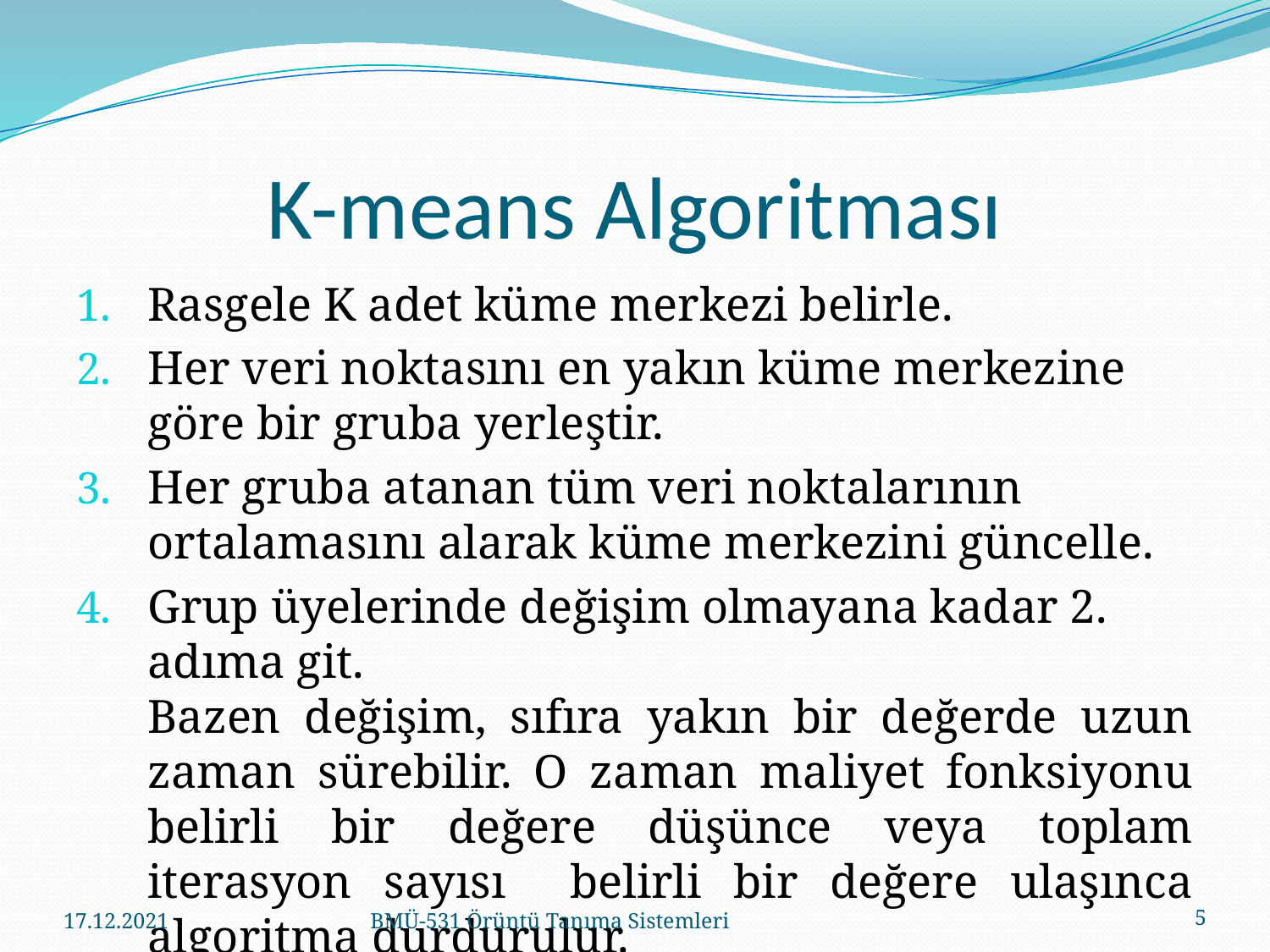

# K-means Algoritması
Rasgele K adet küme merkezi belirle.
Her veri noktasını en yakın küme merkezine göre bir gruba yerleştir.
Her gruba atanan tüm veri noktalarının ortalamasını alarak küme merkezini güncelle.
Grup üyelerinde değişim olmayana kadar 2. adıma git.
Bazen değişim, sıfıra yakın bir değerde uzun zaman sürebilir. O zaman maliyet fonksiyonu belirli bir değere düşünce veya toplam iterasyon sayısı  belirli bir değere ulaşınca algoritma durdurulur.

17.12.2021
BMÜ-531 Örüntü Tanıma Sistemleri
5